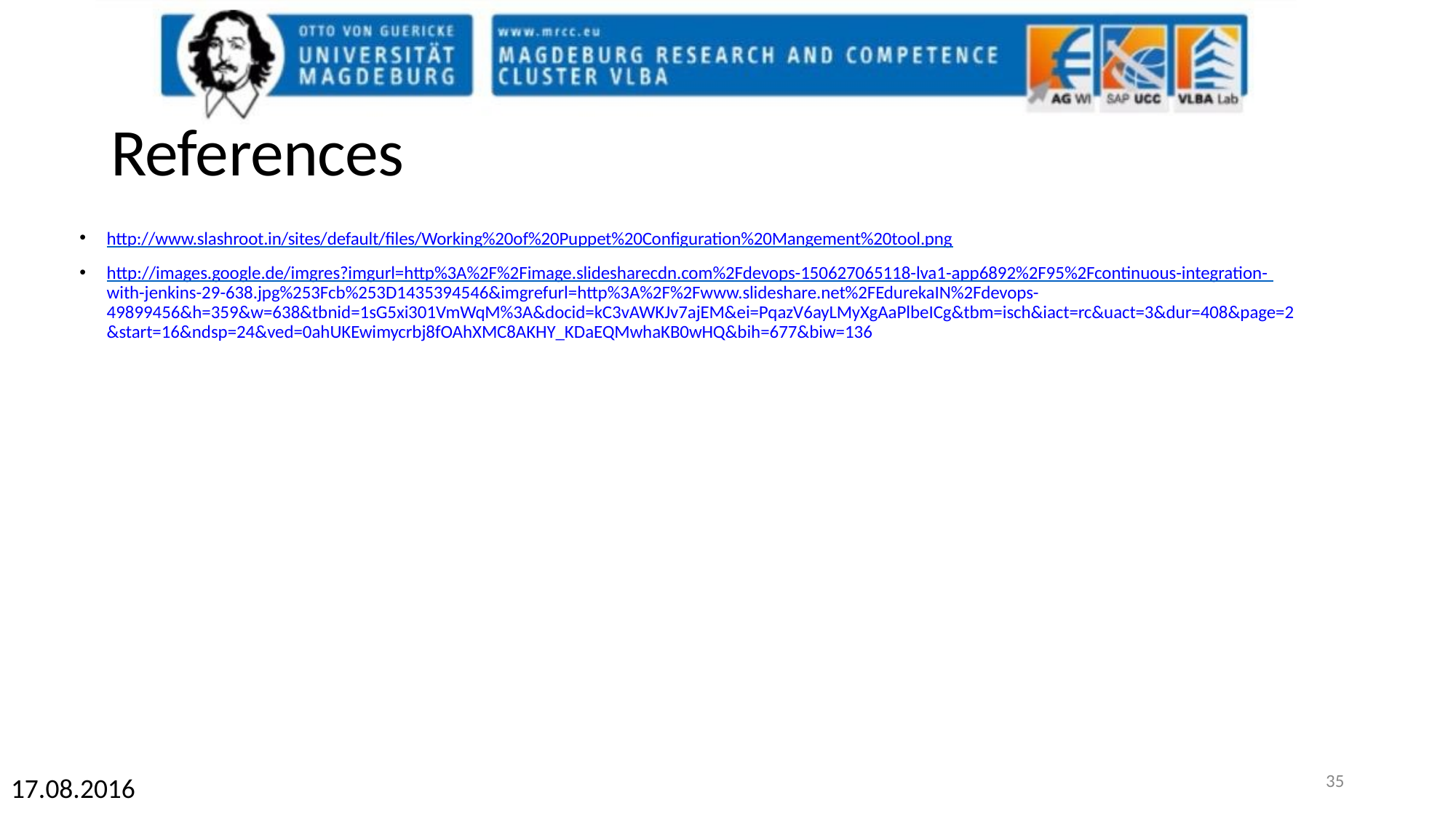

References
http://www.slashroot.in/sites/default/files/Working%20of%20Puppet%20Configuration%20Mangement%20tool.png
http://images.google.de/imgres?imgurl=http%3A%2F%2Fimage.slidesharecdn.com%2Fdevops-150627065118-lva1-app6892%2F95%2Fcontinuous-integration-  with-jenkins-29-638.jpg%253Fcb%253D1435394546&imgrefurl=http%3A%2F%2Fwww.slideshare.net%2FEdurekaIN%2Fdevops-  49899456&h=359&w=638&tbnid=1sG5xi301VmWqM%3A&docid=kC3vAWKJv7ajEM&ei=PqazV6ayLMyXgAaPlbeICg&tbm=isch&iact=rc&uact=3&dur=408&page=2  &start=16&ndsp=24&ved=0ahUKEwimycrbj8fOAhXMC8AKHY_KDaEQMwhaKB0wHQ&bih=677&biw=136
35
17.08.2016